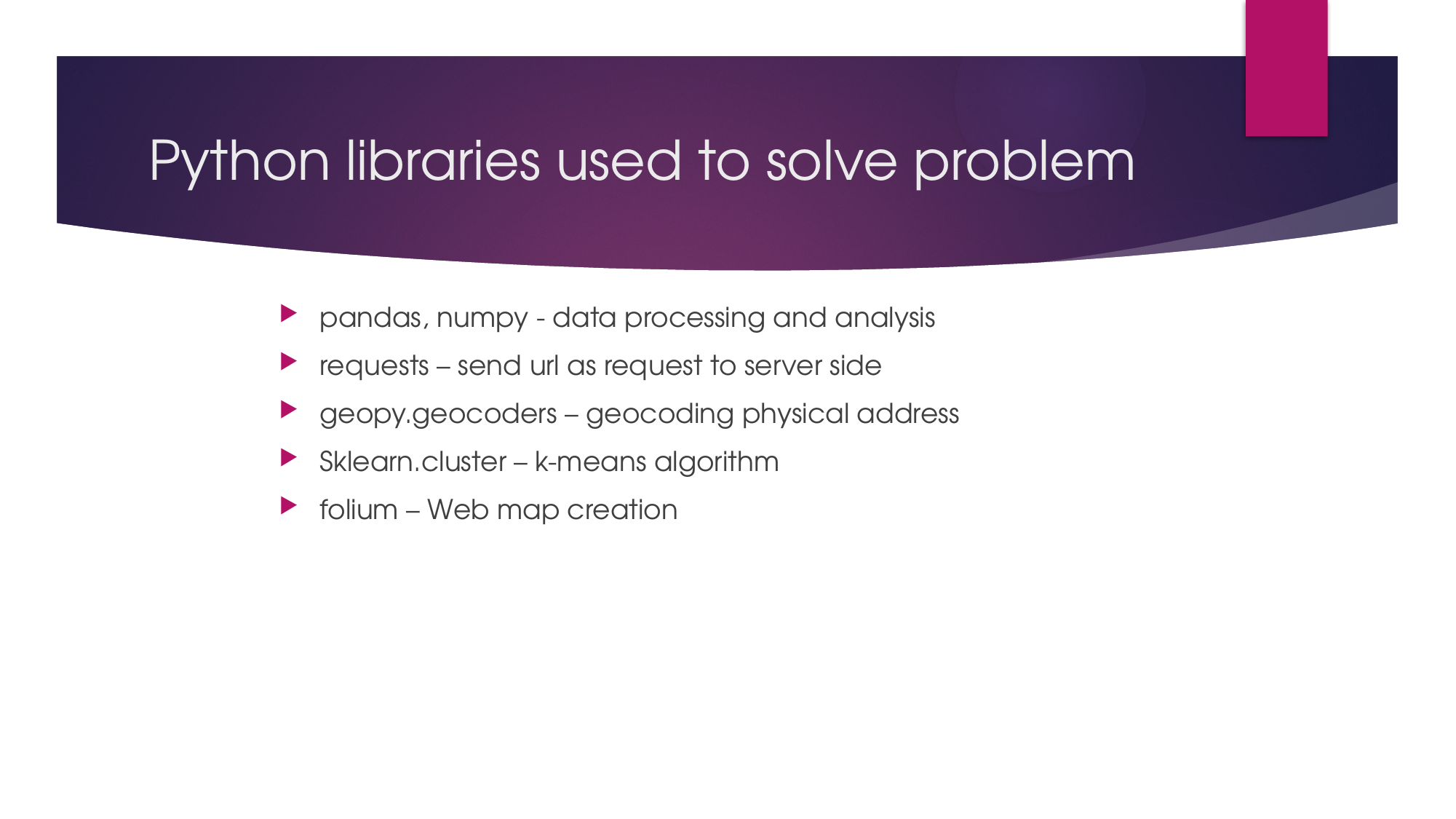

# Python libraries used to solve problem
pandas, numpy - data processing and analysis
requests – send url as request to server side
geopy.geocoders – geocoding physical address
Sklearn.cluster – k-means algorithm
folium – Web map creation